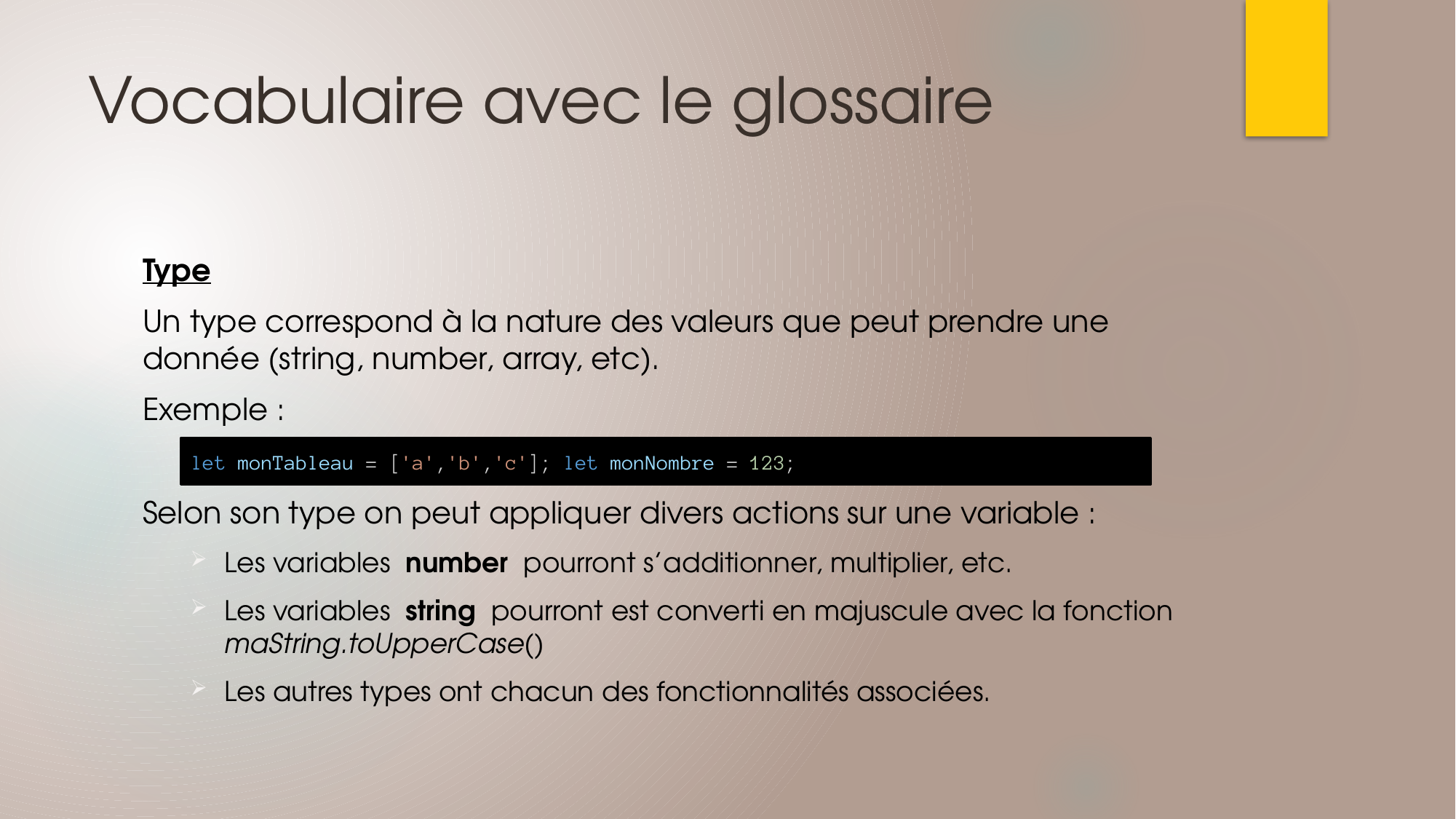

# Vocabulaire avec le glossaire
Type
Un type correspond à la nature des valeurs que peut prendre une donnée (string, number, array, etc).
Exemple :

Selon son type on peut appliquer divers actions sur une variable :
Les variables  number  pourront s’additionner, multiplier, etc.
Les variables  string  pourront est converti en majuscule avec la fonction  maString.toUpperCase()
Les autres types ont chacun des fonctionnalités associées.
let monTableau = ['a','b','c']; let monNombre = 123;